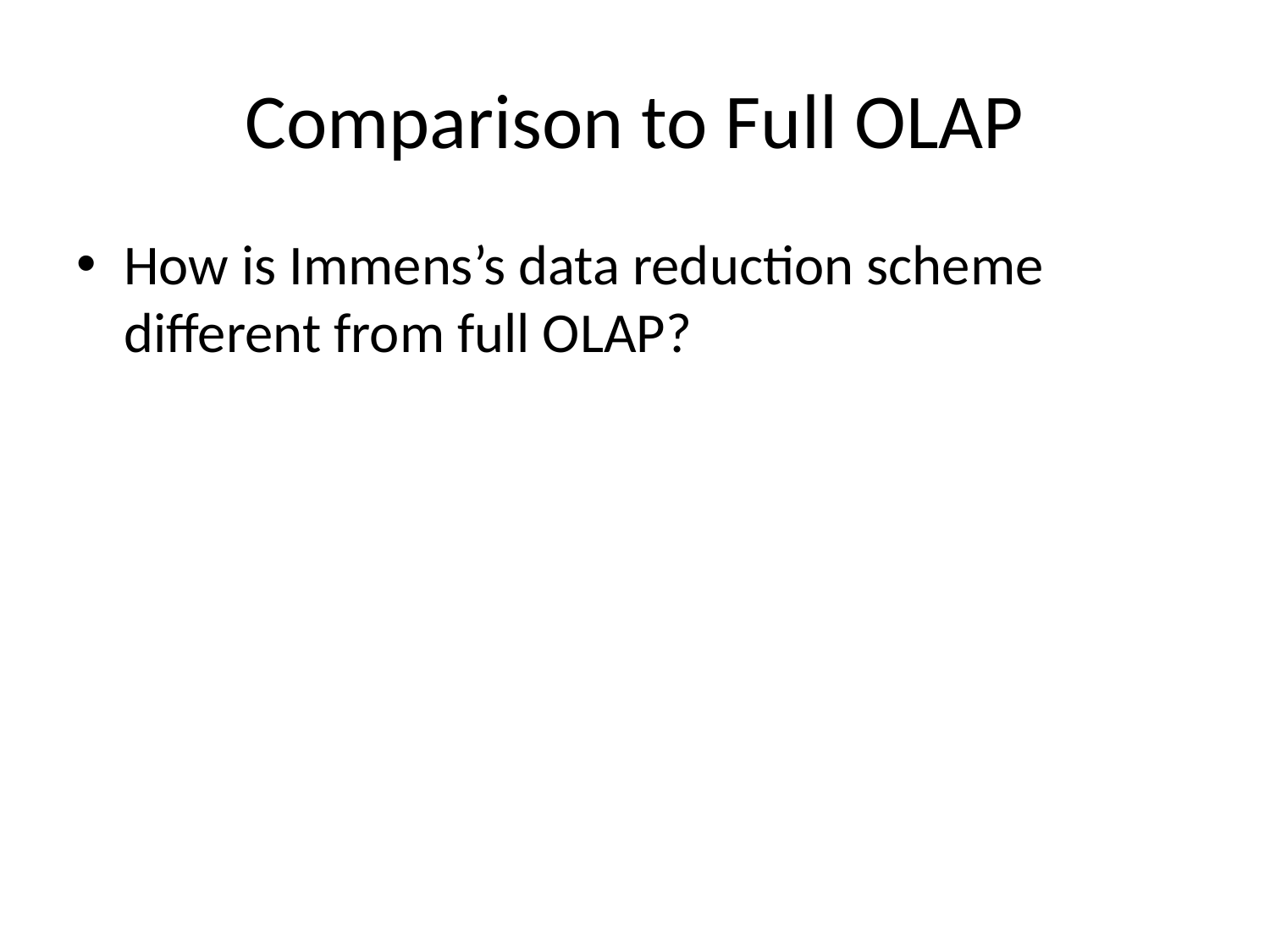

# Comparison to Full OLAP
How is Immens’s data reduction scheme different from full OLAP?